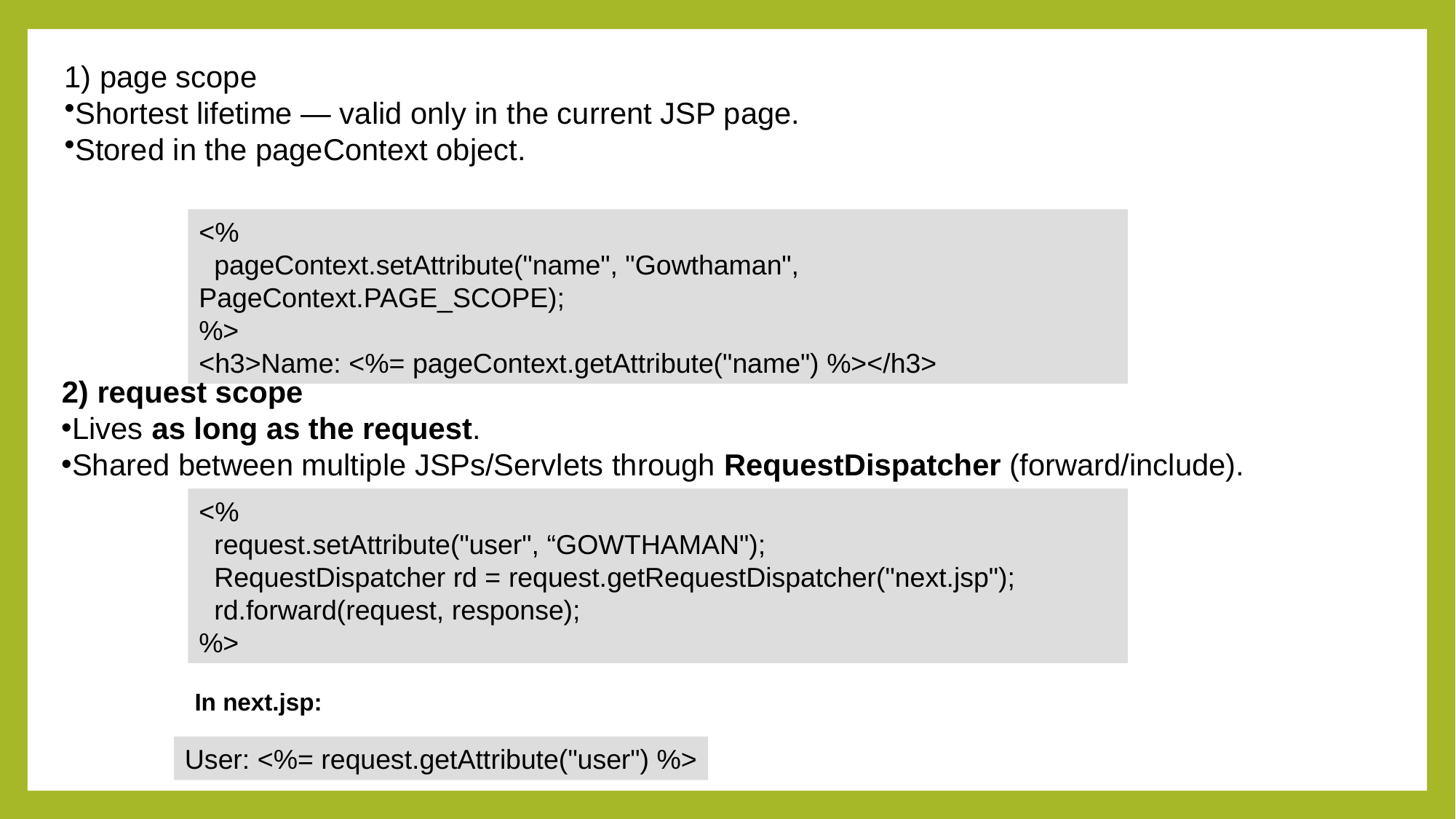

1) page scope
Shortest lifetime — valid only in the current JSP page.
Stored in the pageContext object.

<%
  pageContext.setAttribute("name", "Gowthaman", PageContext.PAGE_SCOPE);
%>
<h3>Name: <%= pageContext.getAttribute("name") %></h3>
2) request scope
Lives as long as the request.
Shared between multiple JSPs/Servlets through RequestDispatcher (forward/include).
<%
  request.setAttribute("user", “GOWTHAMAN");
  RequestDispatcher rd = request.getRequestDispatcher("next.jsp");
  rd.forward(request, response);
%>
In next.jsp:
User: <%= request.getAttribute("user") %>